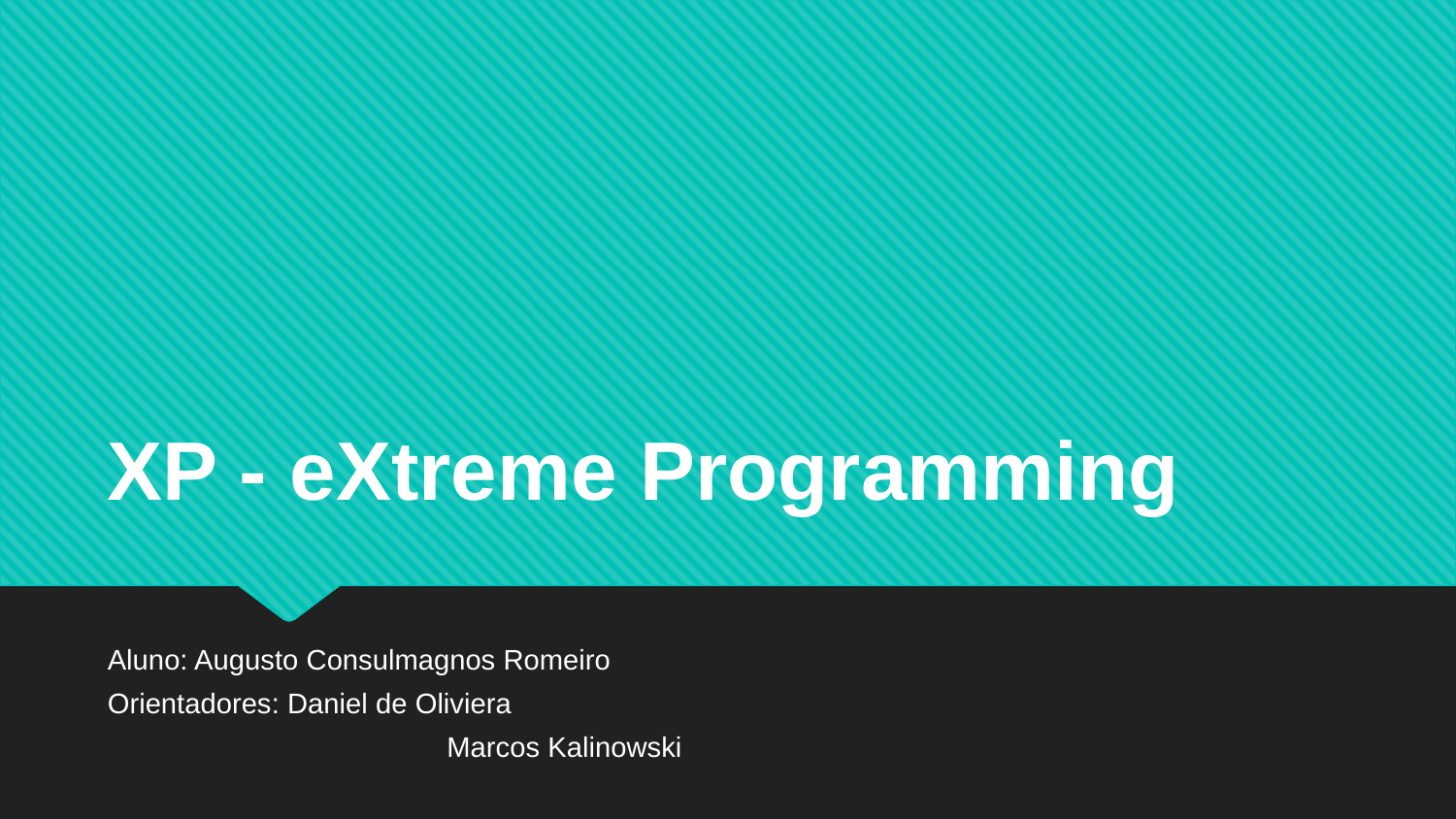

# XP - eXtreme Programming
Aluno: Augusto Consulmagnos Romeiro
Orientadores: Daniel de Oliviera
		      Marcos Kalinowski